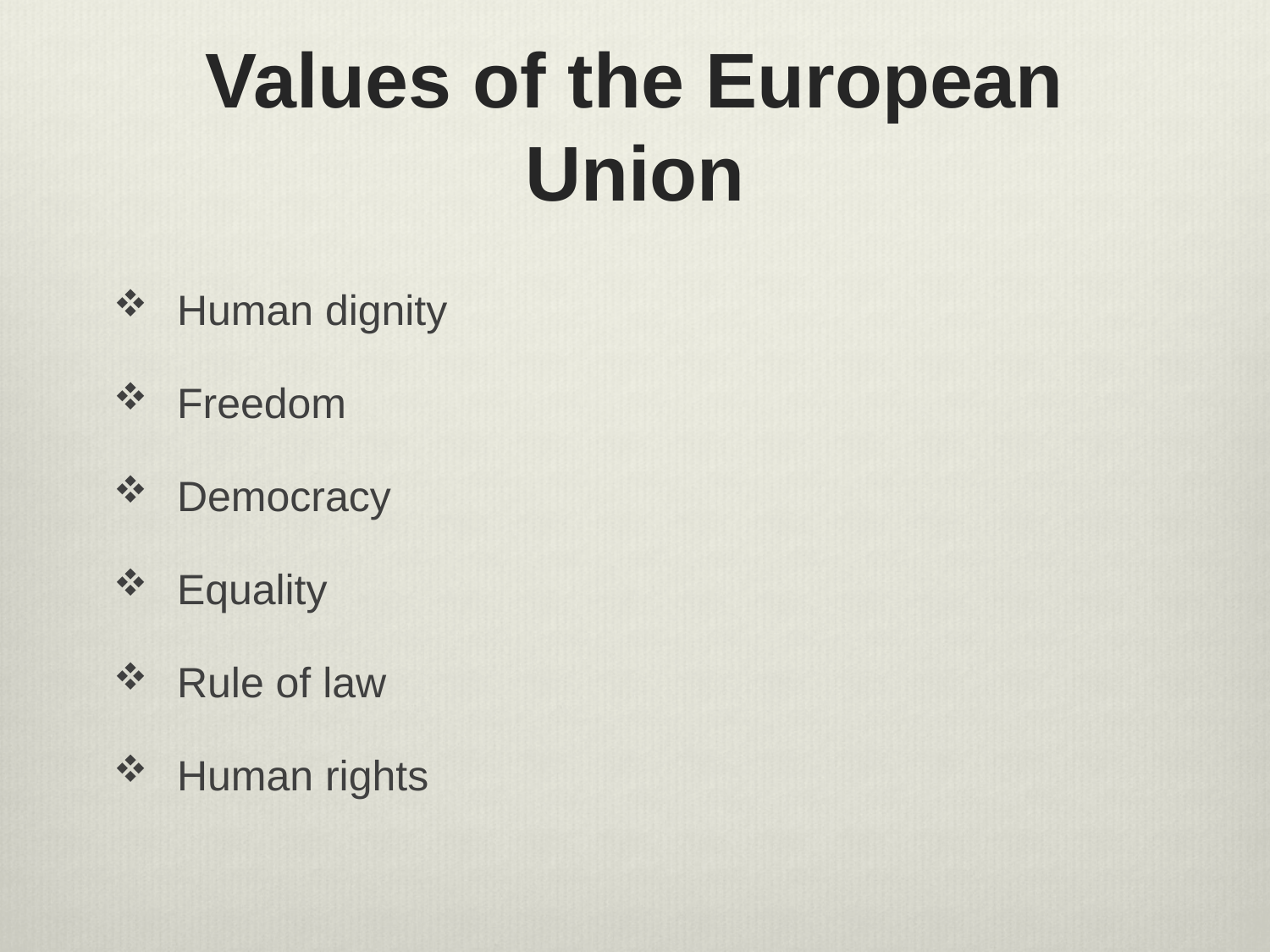

# Values of the European Union
Human dignity
Freedom
Democracy
Equality
Rule of law
Human rights